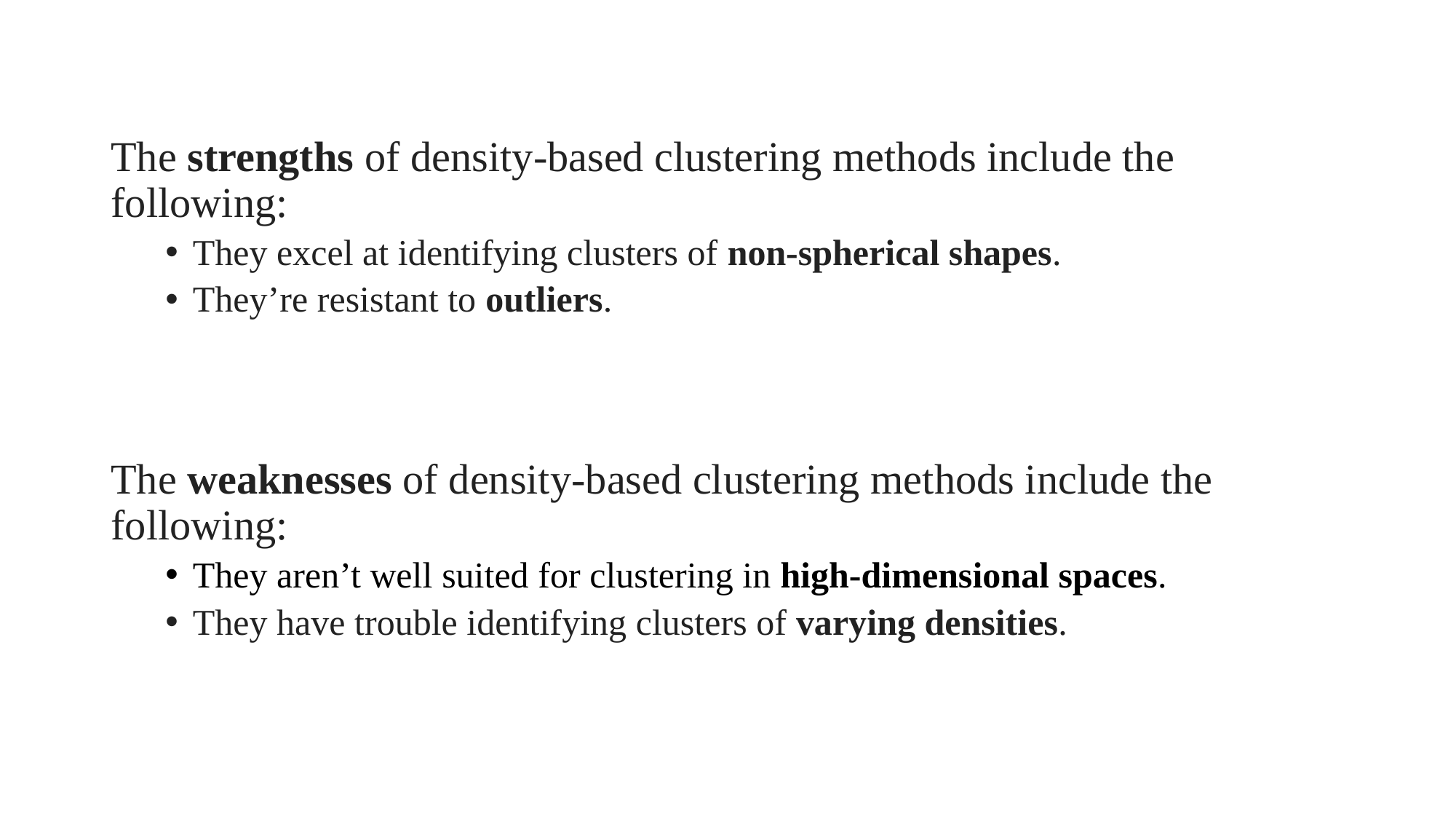

The strengths of density-based clustering methods include the following:
They excel at identifying clusters of non-spherical shapes.
They’re resistant to outliers.

The weaknesses of density-based clustering methods include the following:
They aren’t well suited for clustering in high-dimensional spaces.
They have trouble identifying clusters of varying densities.